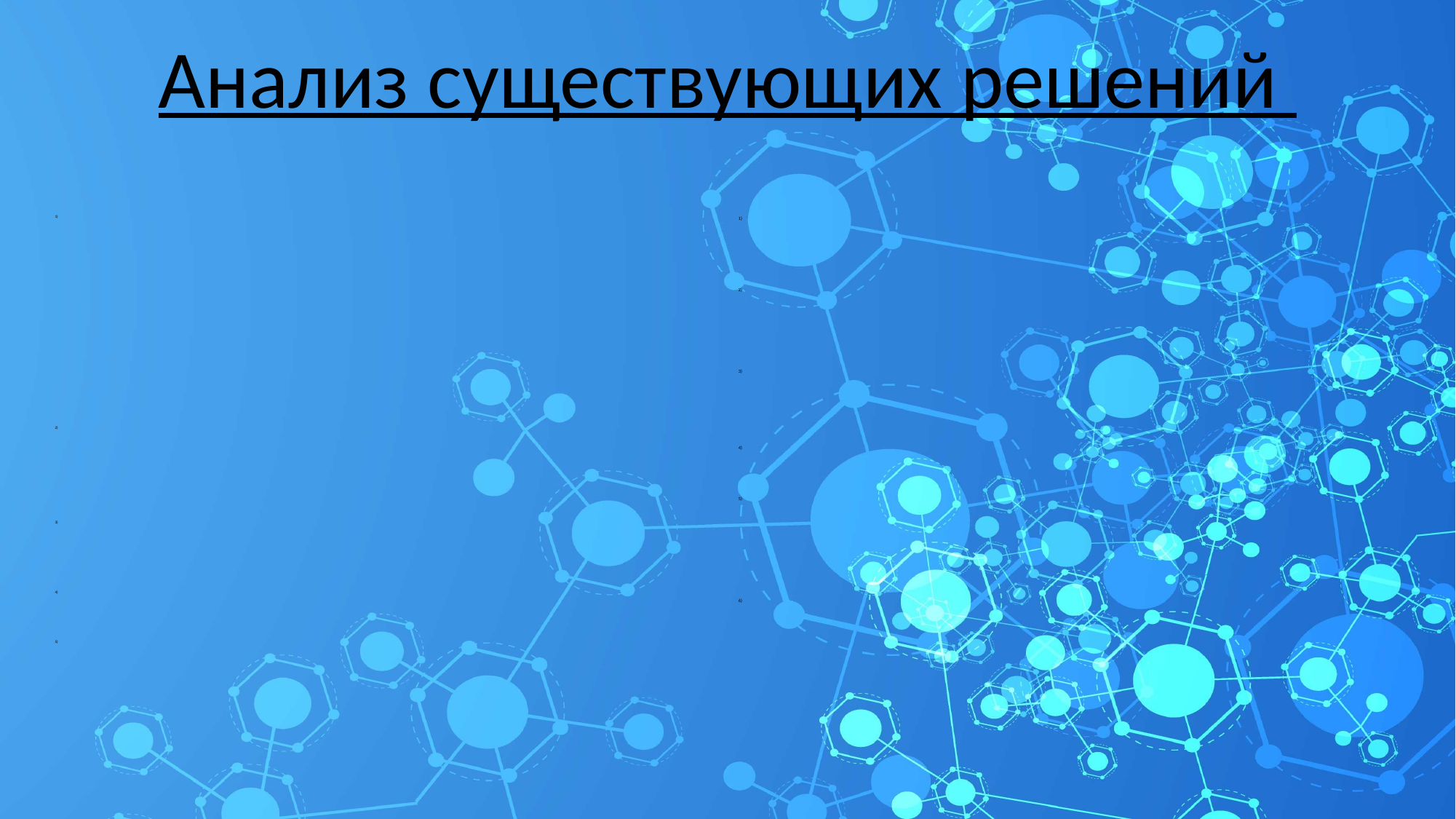

# Анализ существующих решений

Фракционирование в ассиметричном/симметричном потоке
Акустическое разделение
Центрифугирование
Фильтрование
Седиментационное

Адсорбиционный
Аэродинамическое
Элекромагнитные
Грохотание
Броуновская диффузия
Гель-электрофорез